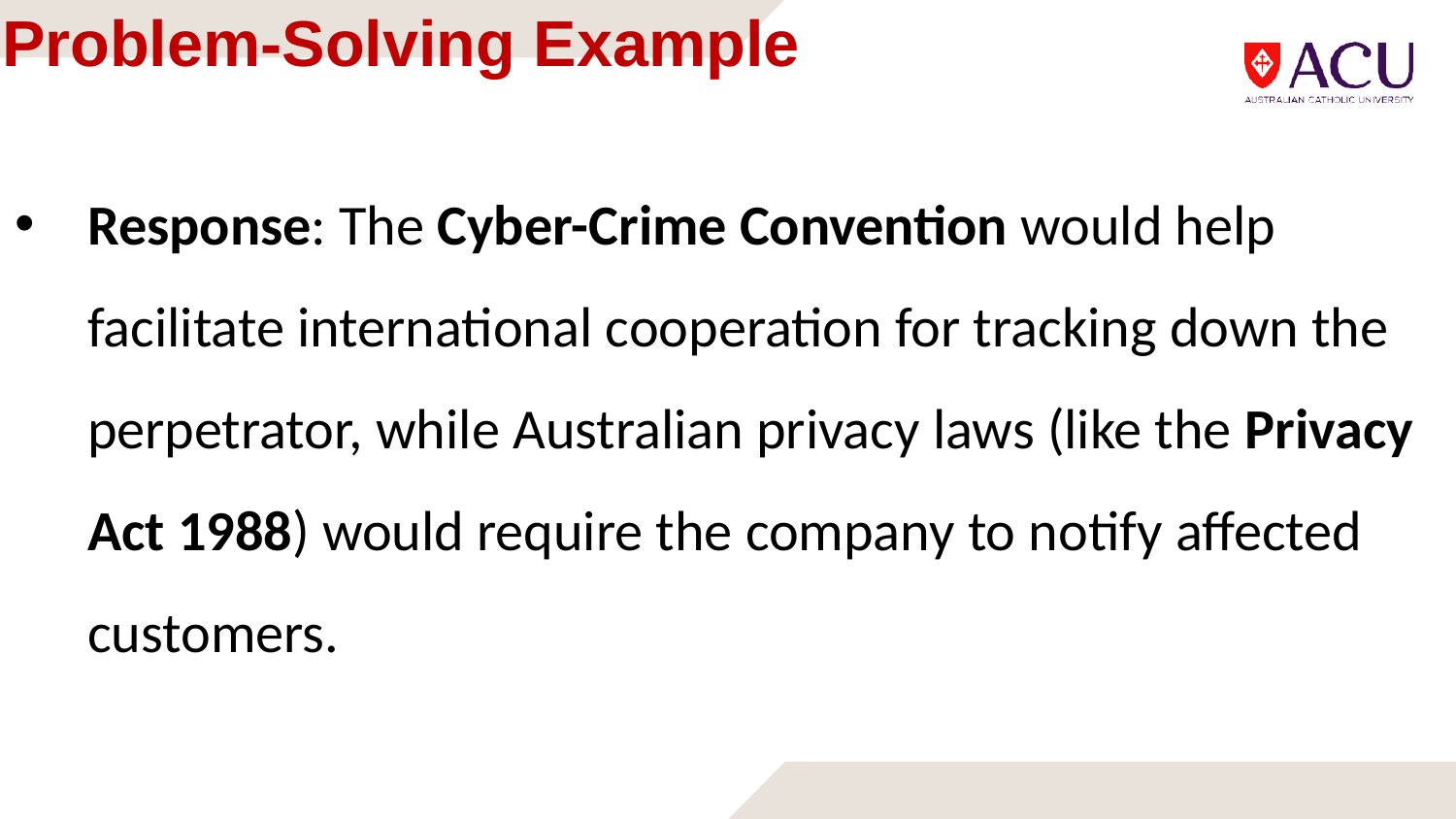

# Problem-Solving Example
Response: The Cyber-Crime Convention would help facilitate international cooperation for tracking down the perpetrator, while Australian privacy laws (like the Privacy Act 1988) would require the company to notify affected customers.